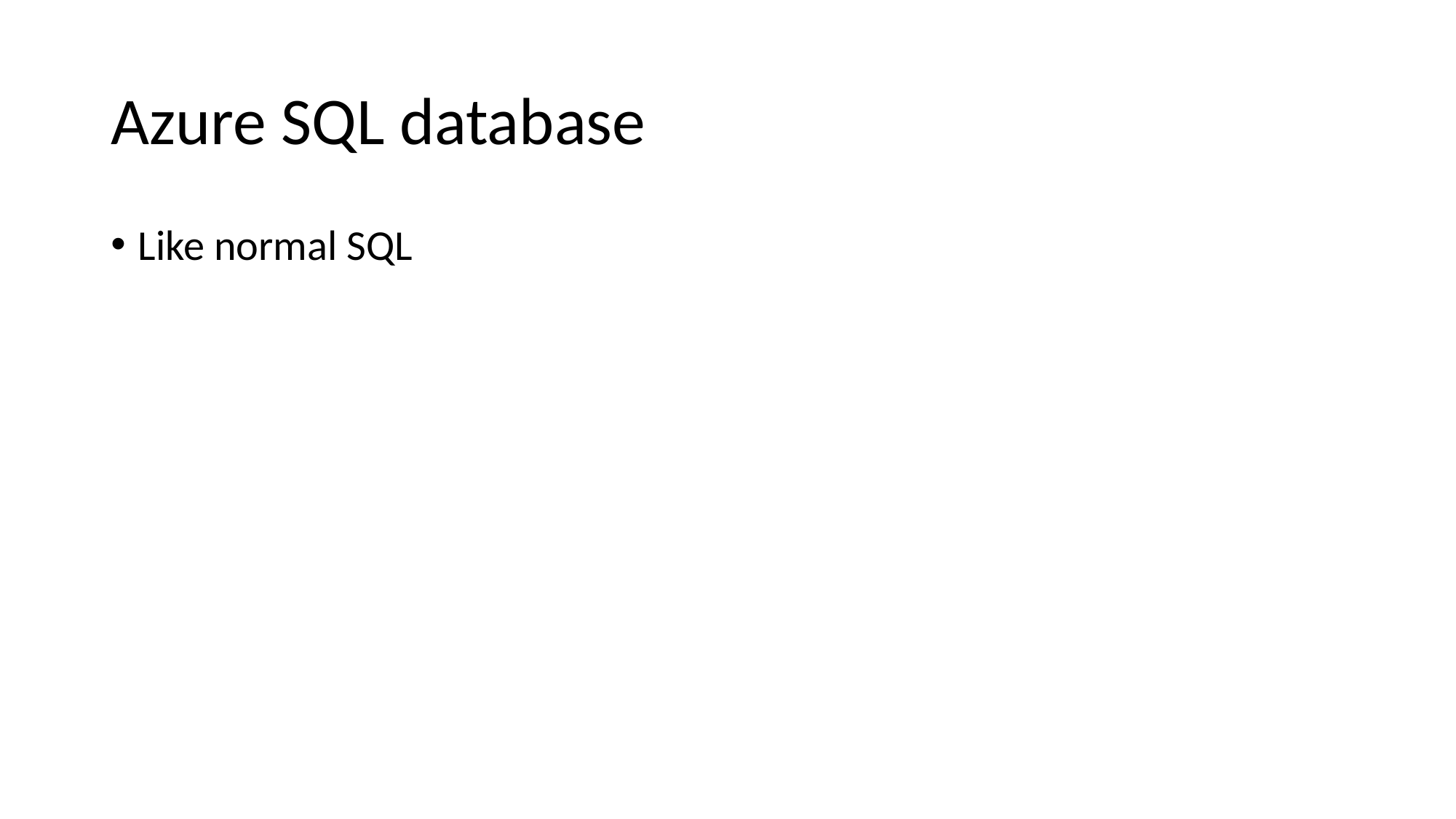

# Azure SQL database
Like normal SQL